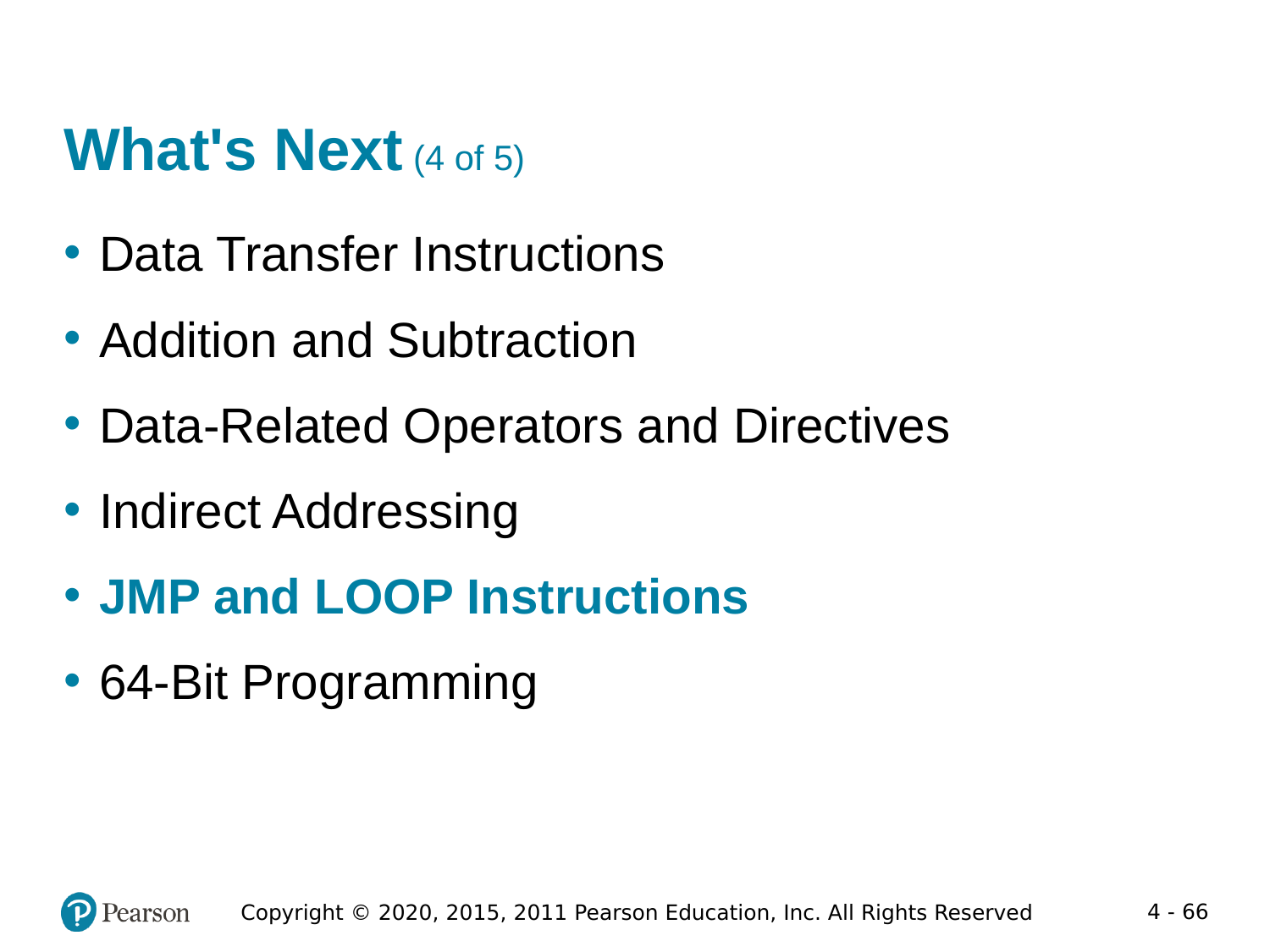

# What's Next (4 of 5)
Data Transfer Instructions
Addition and Subtraction
Data-Related Operators and Directives
Indirect Addressing
JMP and LOOP Instructions
64-Bit Programming